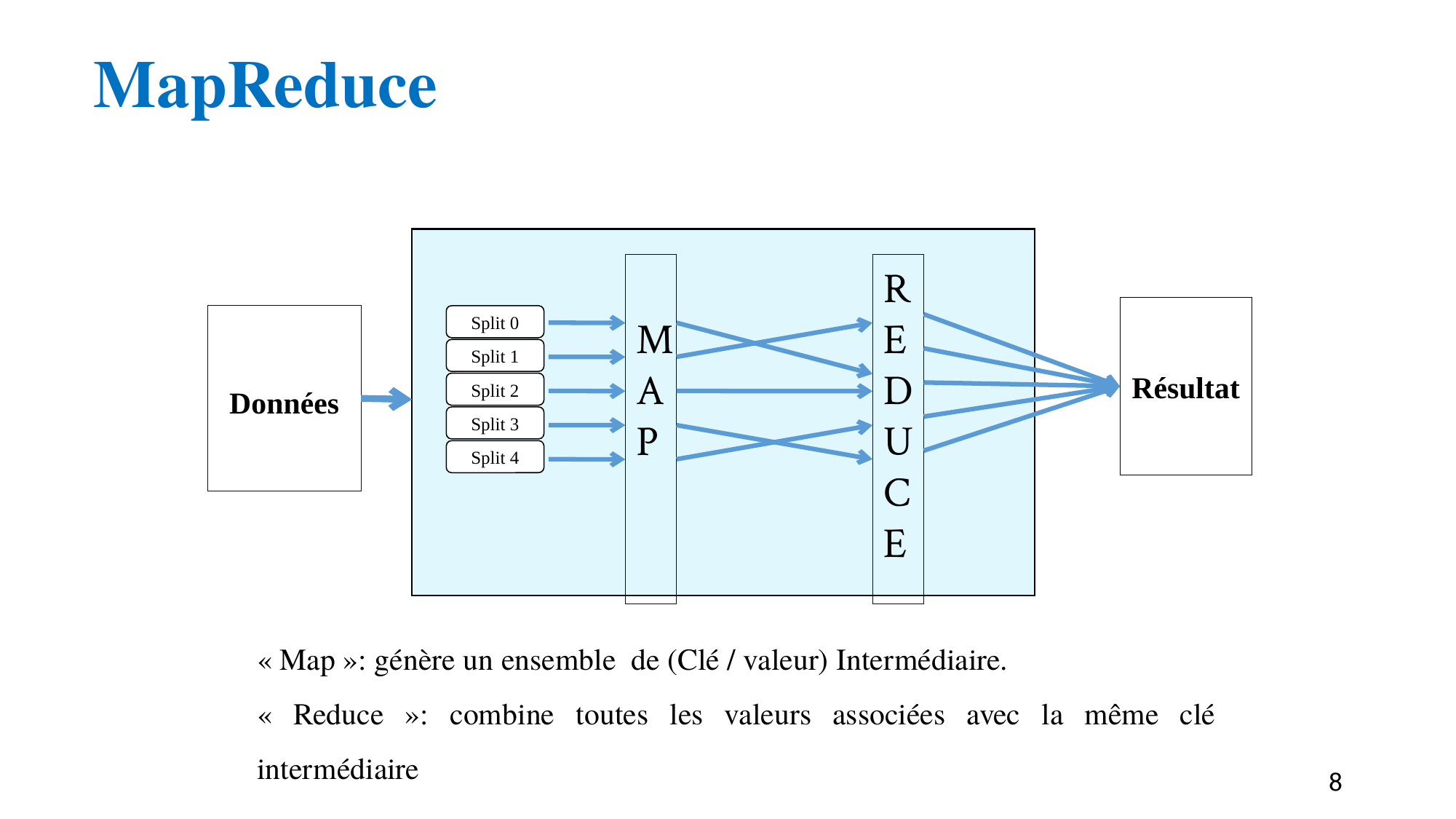

# MapReduce

  MAP

REDUCE

Résultat

Données

Split 0

Split 1

Split 2

Split 3

Split 4
« Map »: génère un ensemble  de (Clé / valeur) Intermédiaire.
« Reduce »: combine toutes les valeurs associées avec la même clé intermédiaire
8